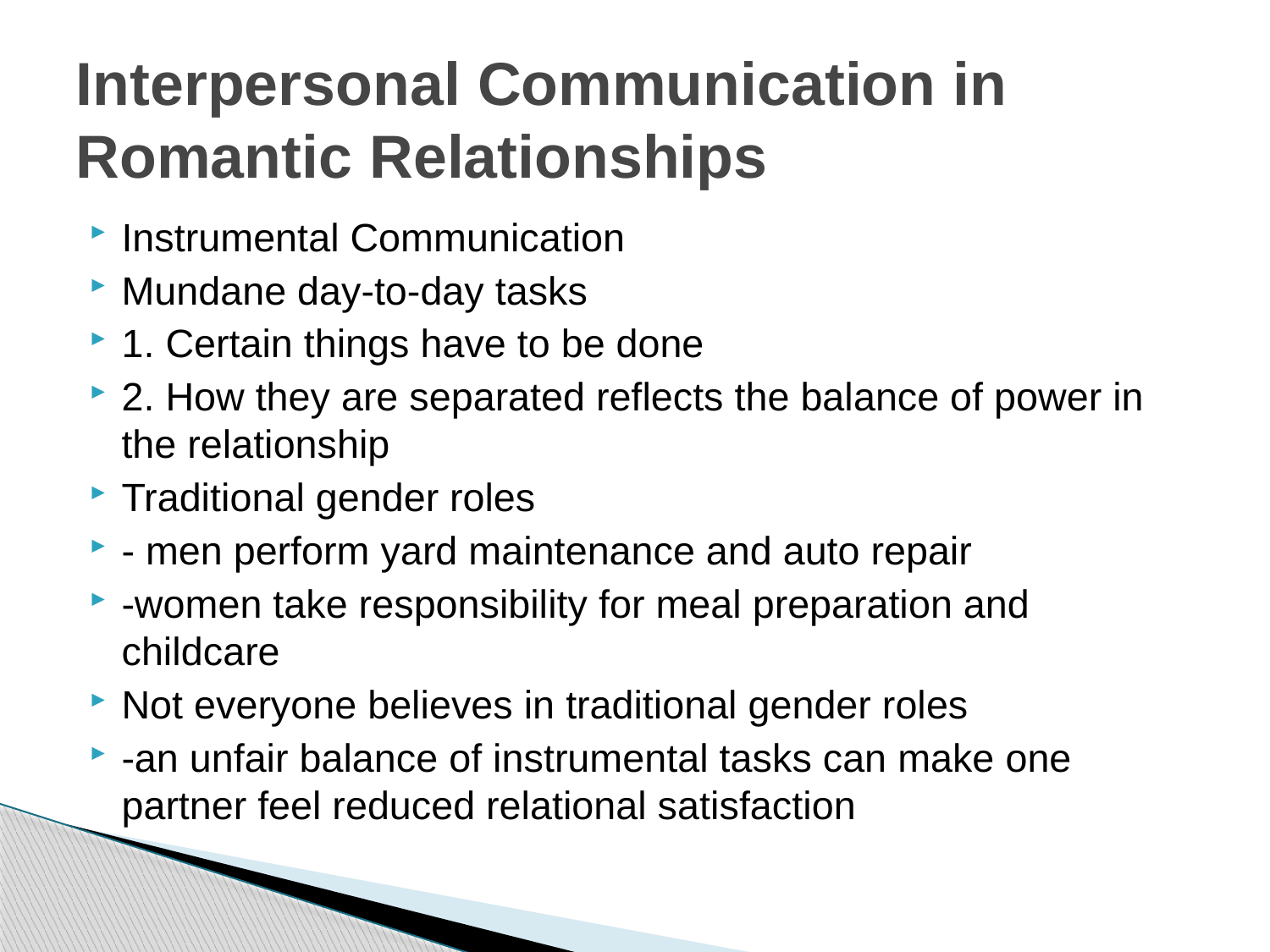

# Interpersonal Communication in Romantic Relationships
Instrumental Communication
Mundane day-to-day tasks
1. Certain things have to be done
2. How they are separated reflects the balance of power in the relationship
Traditional gender roles
- men perform yard maintenance and auto repair
-women take responsibility for meal preparation and childcare
Not everyone believes in traditional gender roles
-an unfair balance of instrumental tasks can make one partner feel reduced relational satisfaction